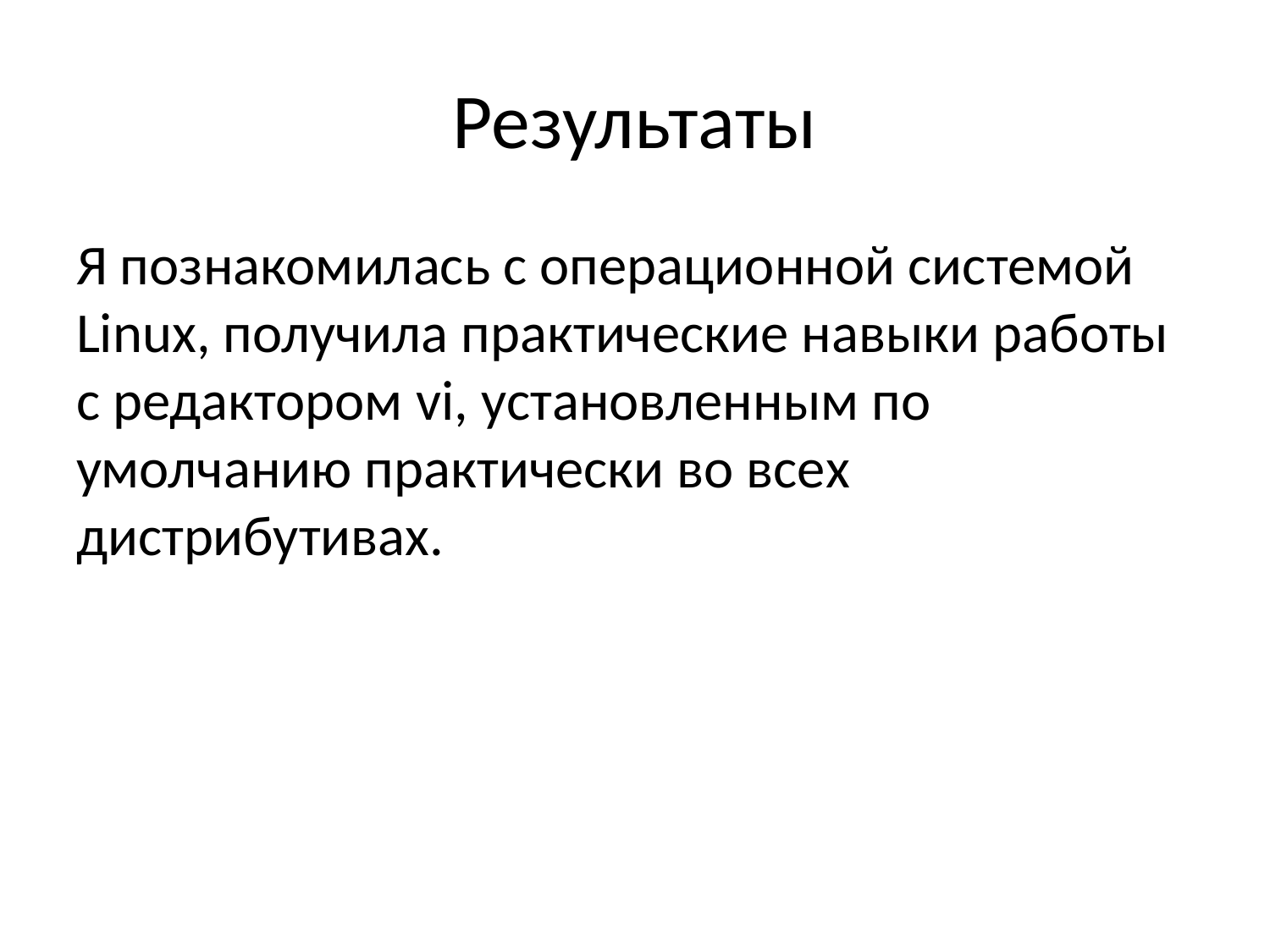

# Результаты
Я познакомилась с операционной системой Linux, получила практические навыки работы с редактором vi, установленным по умолчанию практически во всех дистрибутивах.